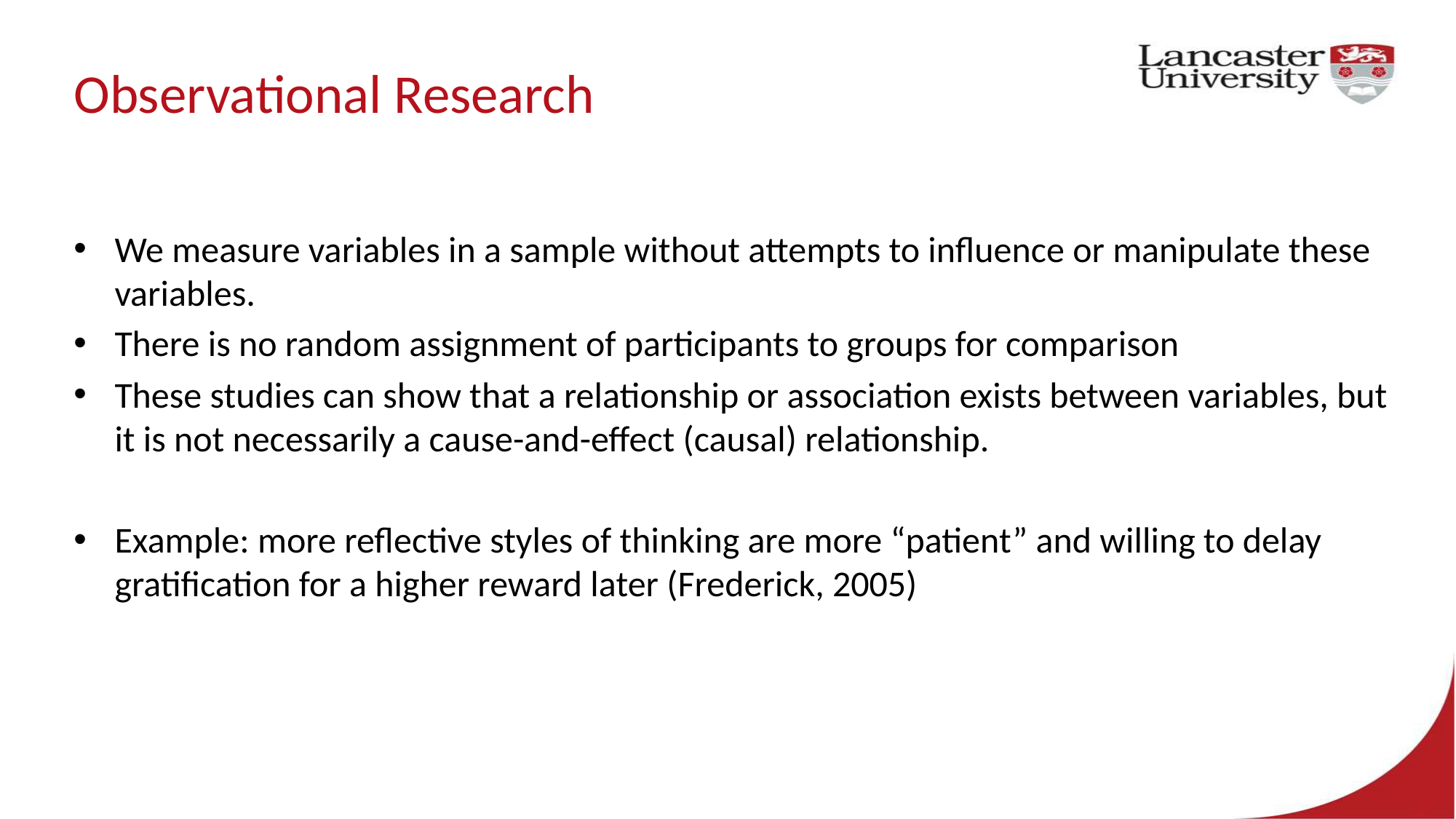

# Observational Research
We measure variables in a sample without attempts to influence or manipulate these variables.
There is no random assignment of participants to groups for comparison
These studies can show that a relationship or association exists between variables, but it is not necessarily a cause-and-effect (causal) relationship.

Example: more reflective styles of thinking are more “patient” and willing to delay gratification for a higher reward later (Frederick, 2005)